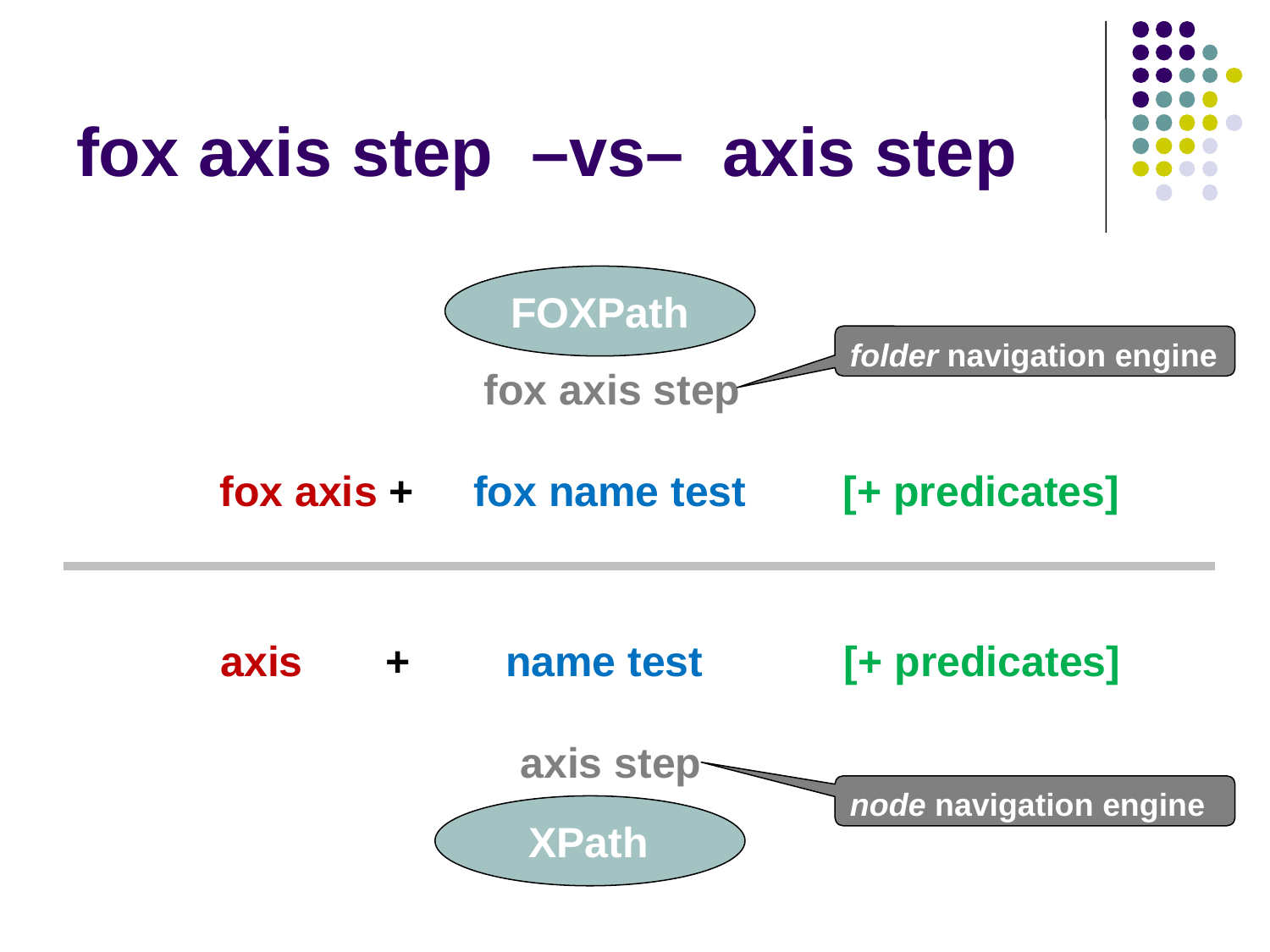

# fox axis step  –vs–  axis step

FOXPath
folder navigation engine
                                  fox axis step

	 fox axis +     fox name test  	[+ predicates]

	 axis       +        name test  	[+ predicates]

                                     axis step

node navigation engine
   XPath